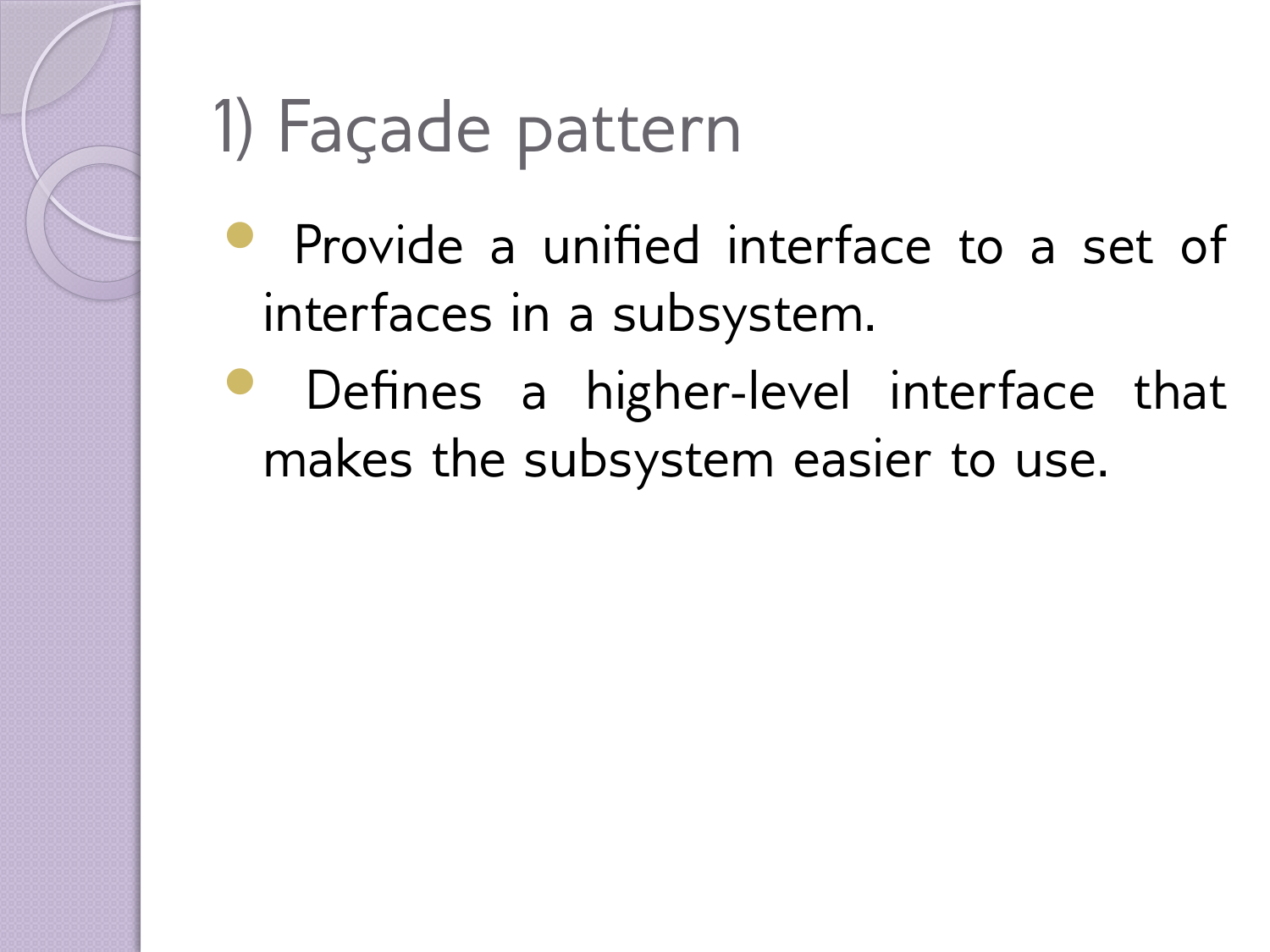

# 1) Façade pattern
 Provide a unified interface to a set of interfaces in a subsystem.
 Defines a higher-level interface that makes the subsystem easier to use.